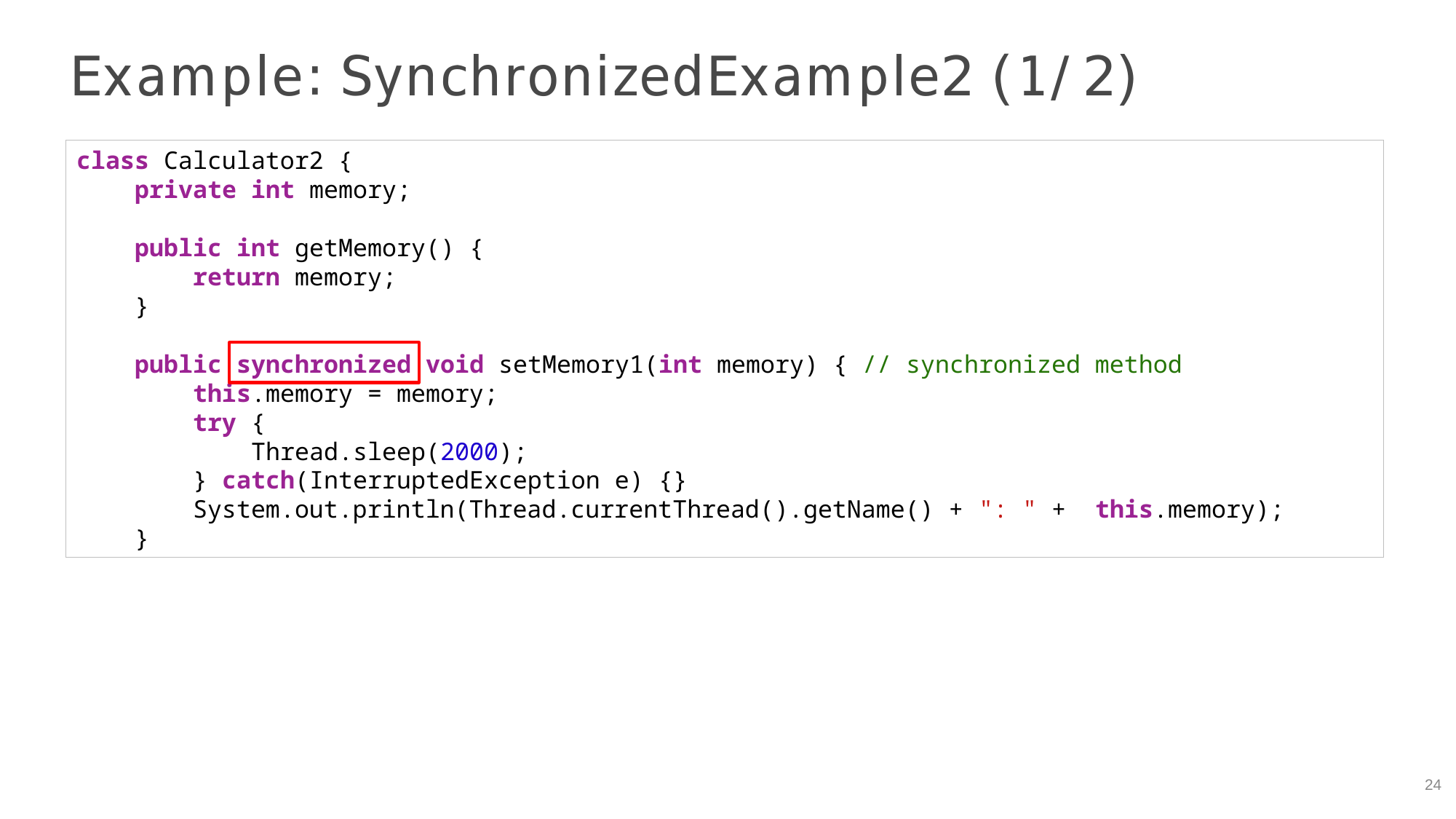

# Example: SynchronizedExample2 (1/2)
class Calculator2 {
    private int memory;
    public int getMemory() {
        return memory;
    }
    public synchronized void setMemory1(int memory) { // synchronized method
        this.memory = memory;
        try {
            Thread.sleep(2000);
        } catch(InterruptedException e) {}
        System.out.println(Thread.currentThread().getName() + ": " +  this.memory);
    }

24